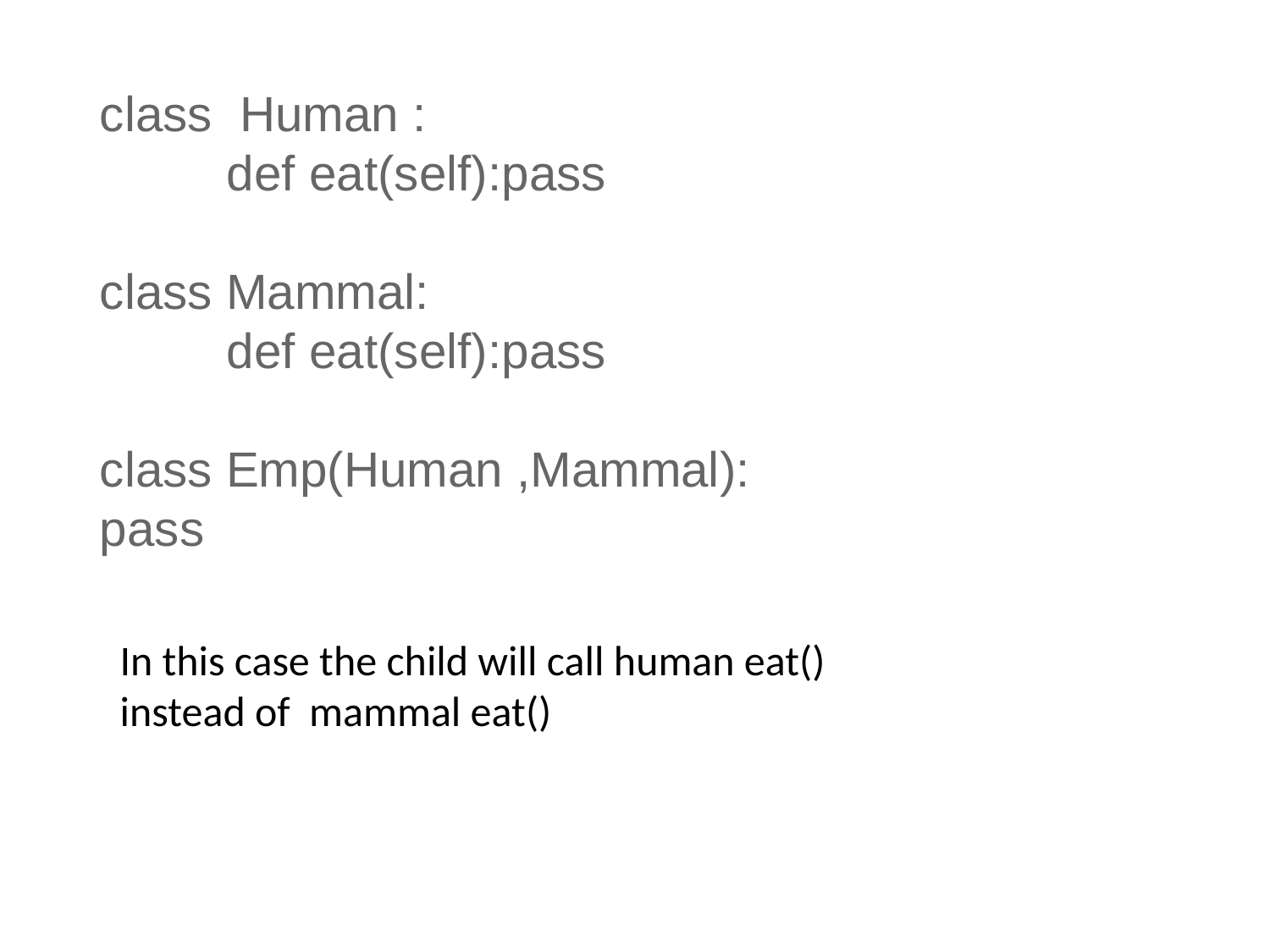

class  Human :
	def eat(self):pass

class Mammal:
	def eat(self):pass

class Emp(Human ,Mammal):
pass

In this case the child will call human eat() instead of  mammal eat()